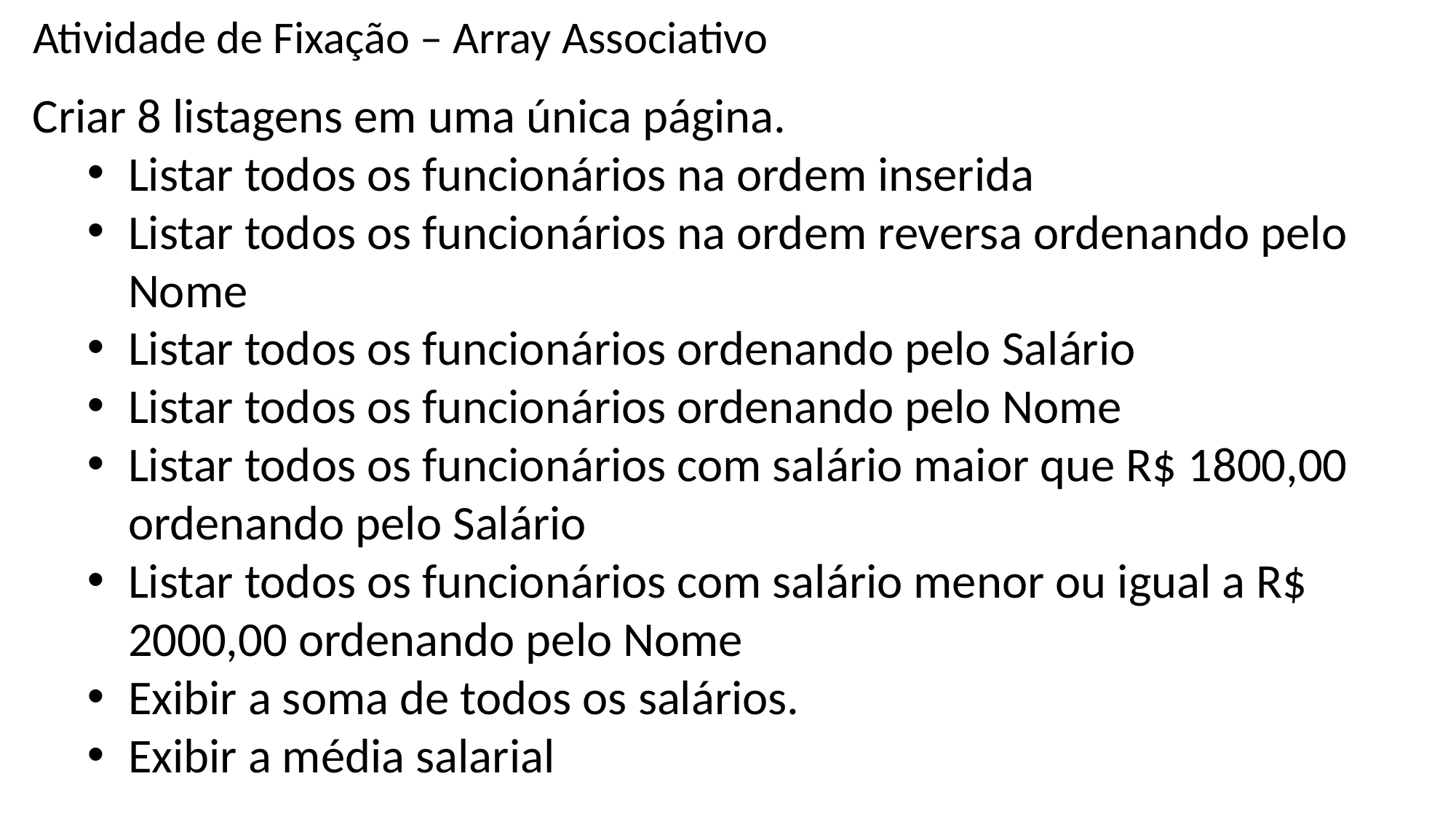

# Atividade de Fixação – Array Associativo
Criar 8 listagens em uma única página.
Listar todos os funcionários na ordem inserida
Listar todos os funcionários na ordem reversa ordenando pelo Nome
Listar todos os funcionários ordenando pelo Salário
Listar todos os funcionários ordenando pelo Nome
Listar todos os funcionários com salário maior que R$ 1800,00 ordenando pelo Salário
Listar todos os funcionários com salário menor ou igual a R$ 2000,00 ordenando pelo Nome
Exibir a soma de todos os salários.
Exibir a média salarial